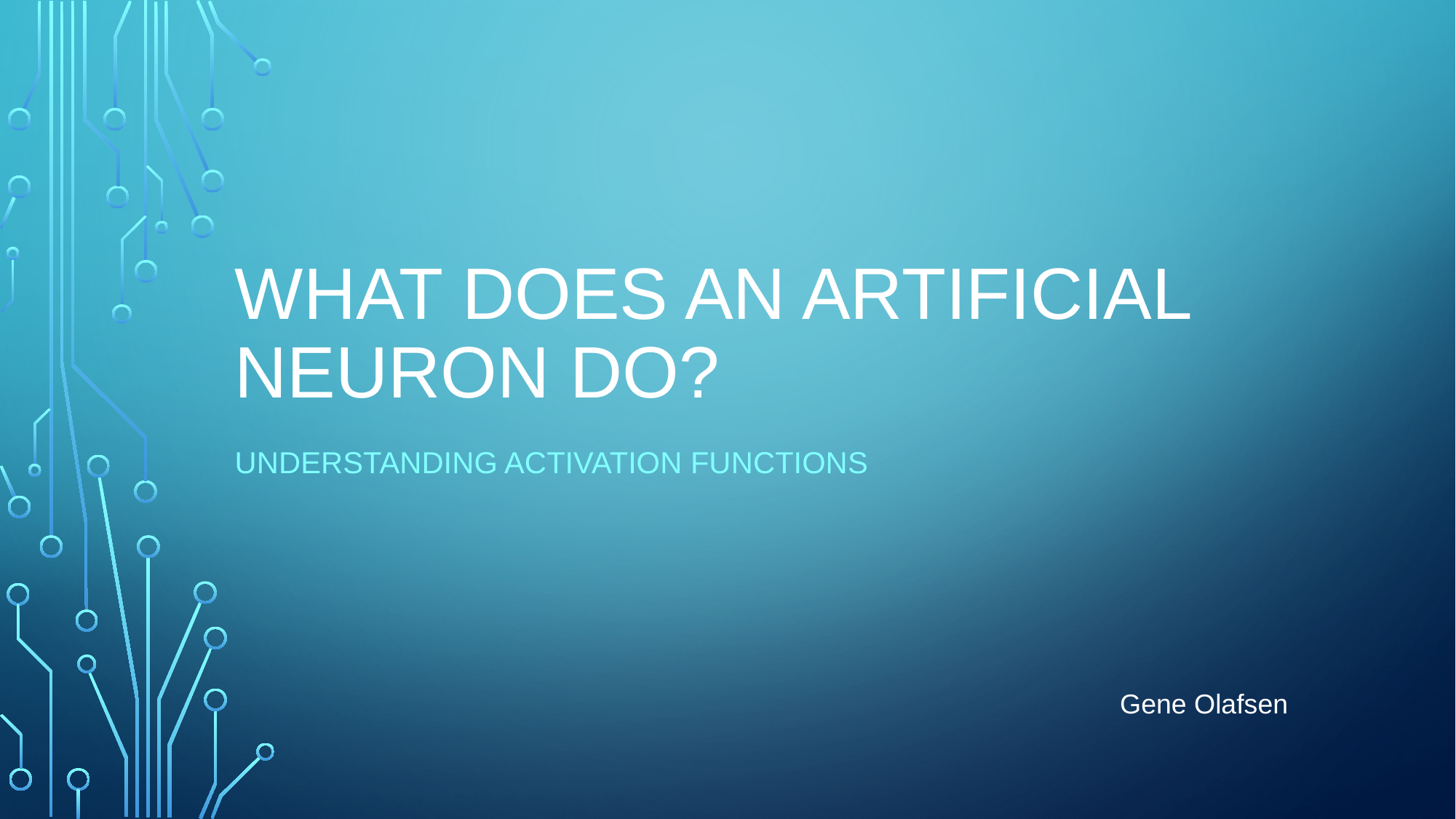

# What does an artificial neuron do?
Understanding activation functions

Gene Olafsen